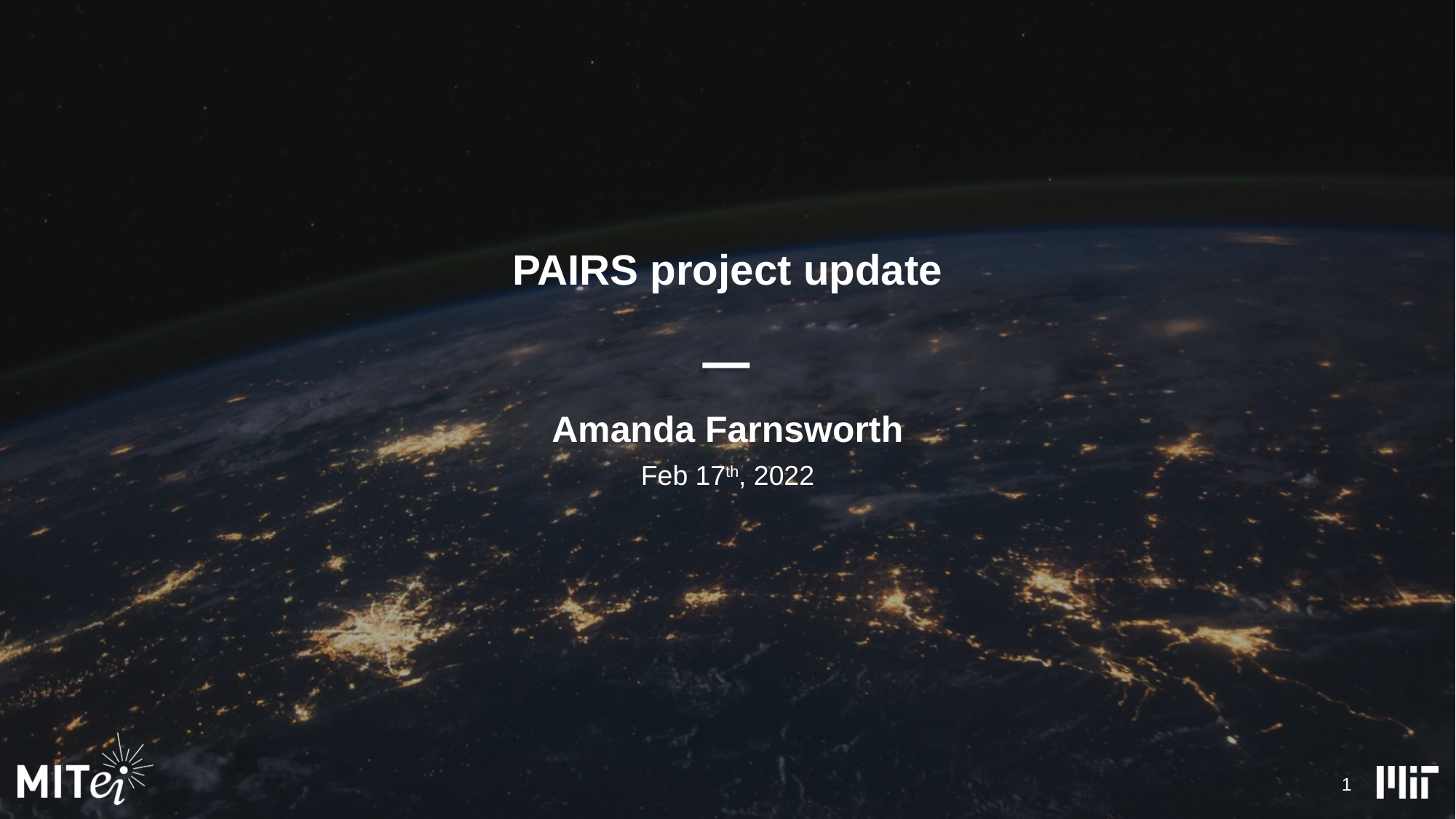

# PAIRS project update
Amanda Farnsworth
Feb 17th, 2022